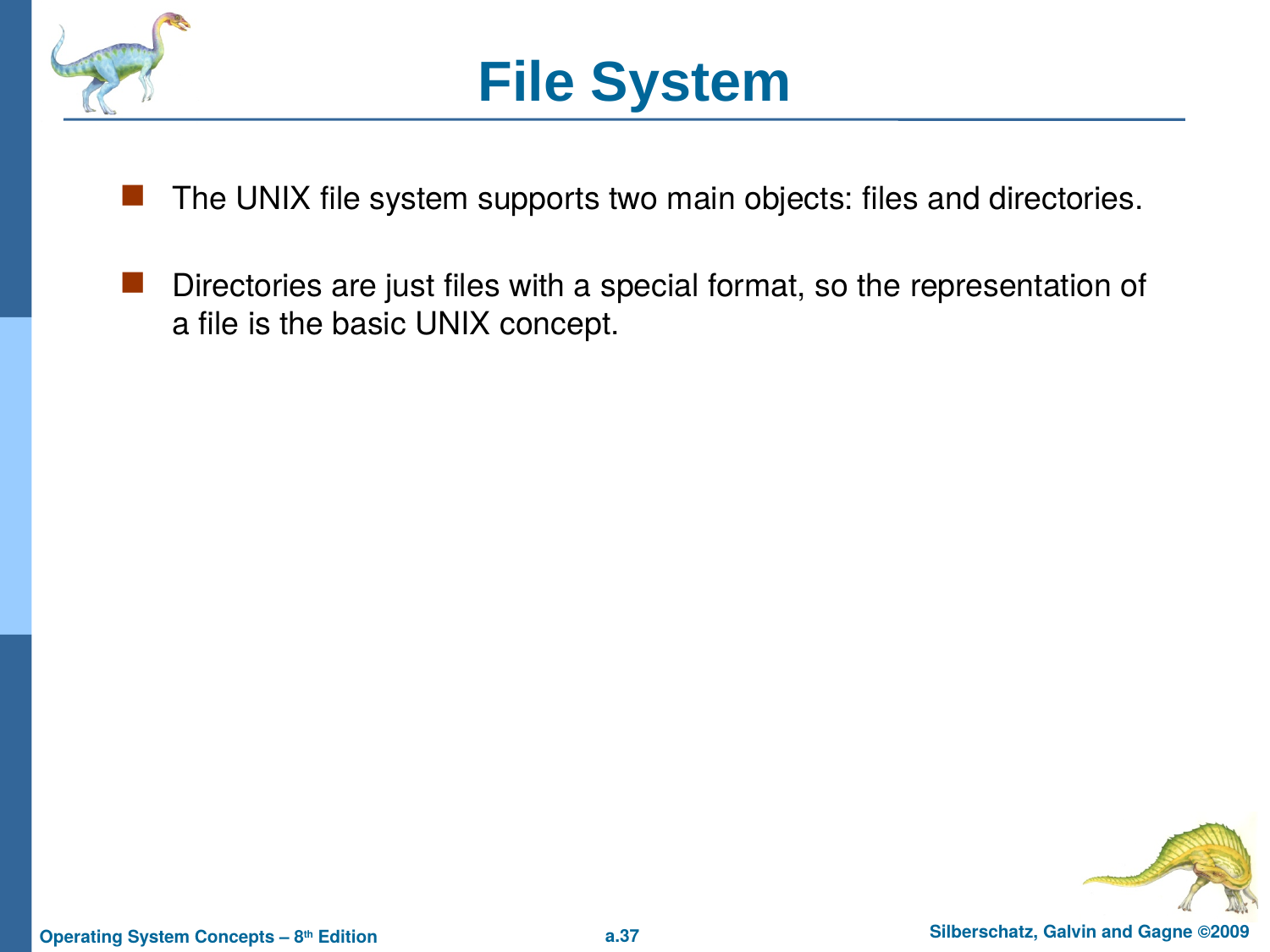

# File System
The UNIX file system supports two main objects: files and directories.
Directories are just files with a special format, so the representation of a file is the basic UNIX concept.